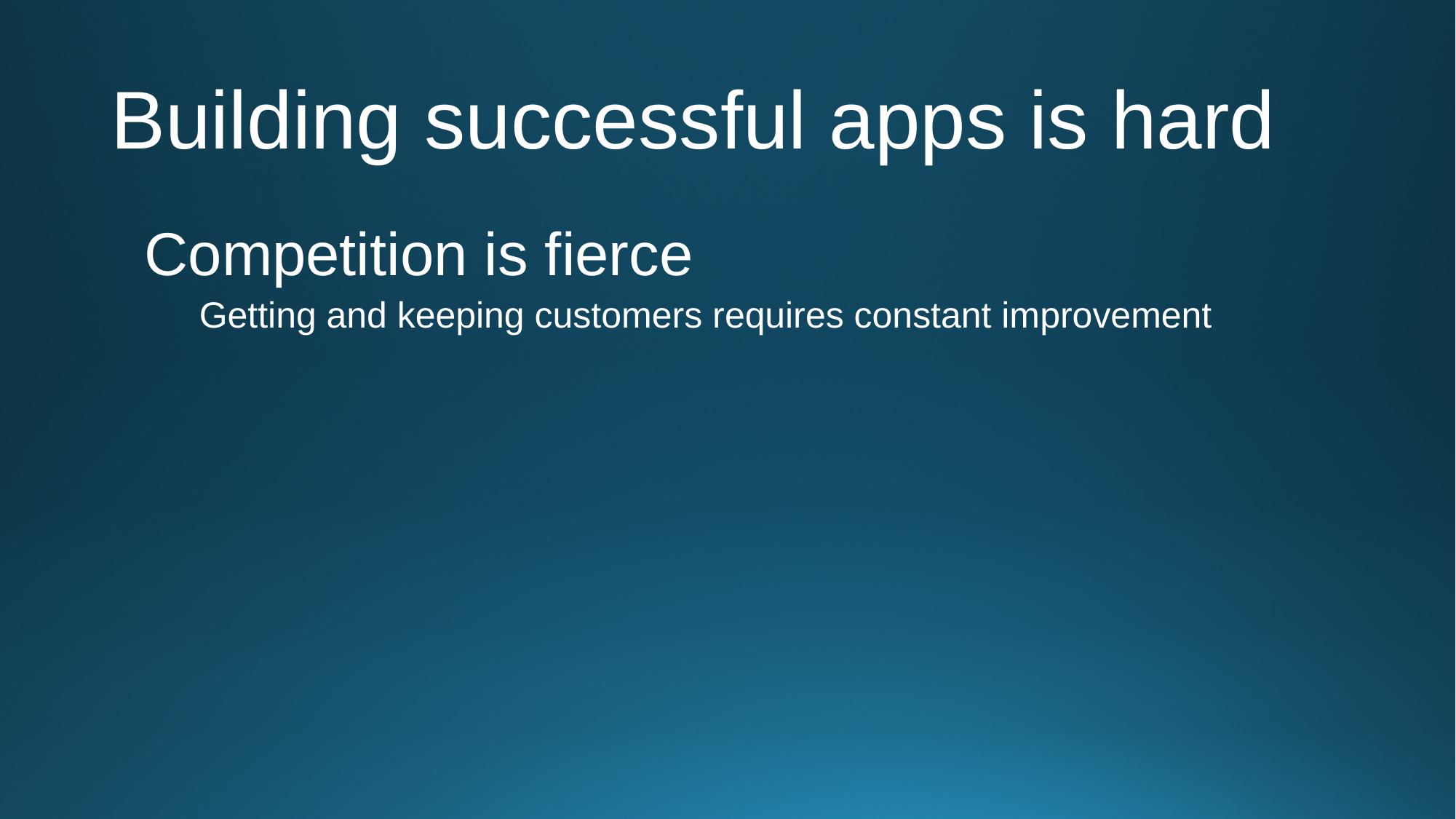

# Building successful apps is hard
Competition is fierce
Getting and keeping customers requires constant improvement